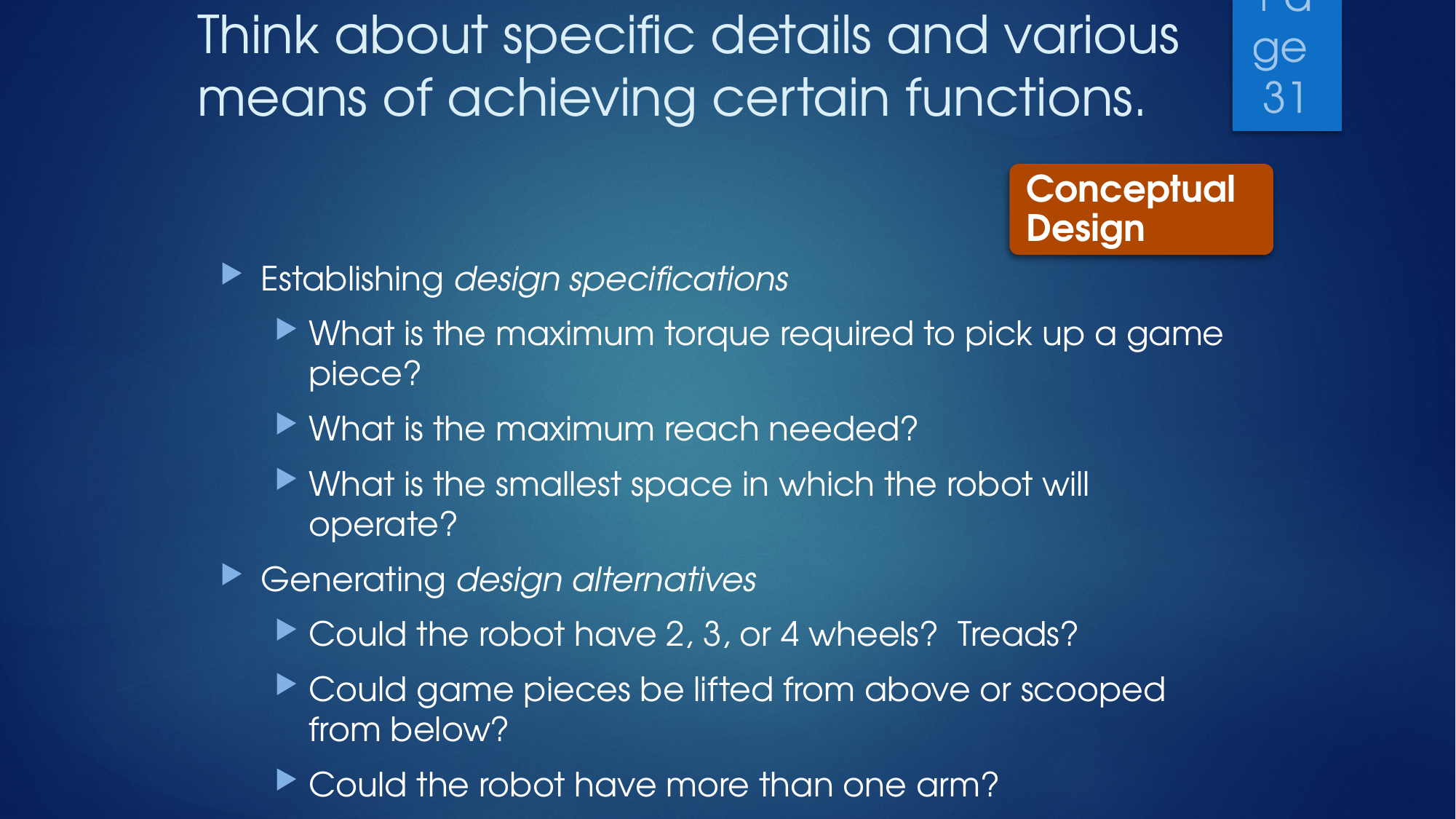

# Think about specific details and various means of achieving certain functions.

Conceptual Design

Establishing design specifications
What is the maximum torque required to pick up a game piece?
What is the maximum reach needed?
What is the smallest space in which the robot will operate?
Generating design alternatives
Could the robot have 2, 3, or 4 wheels?  Treads?
Could game pieces be lifted from above or scooped from below?
Could the robot have more than one arm?
Page 31